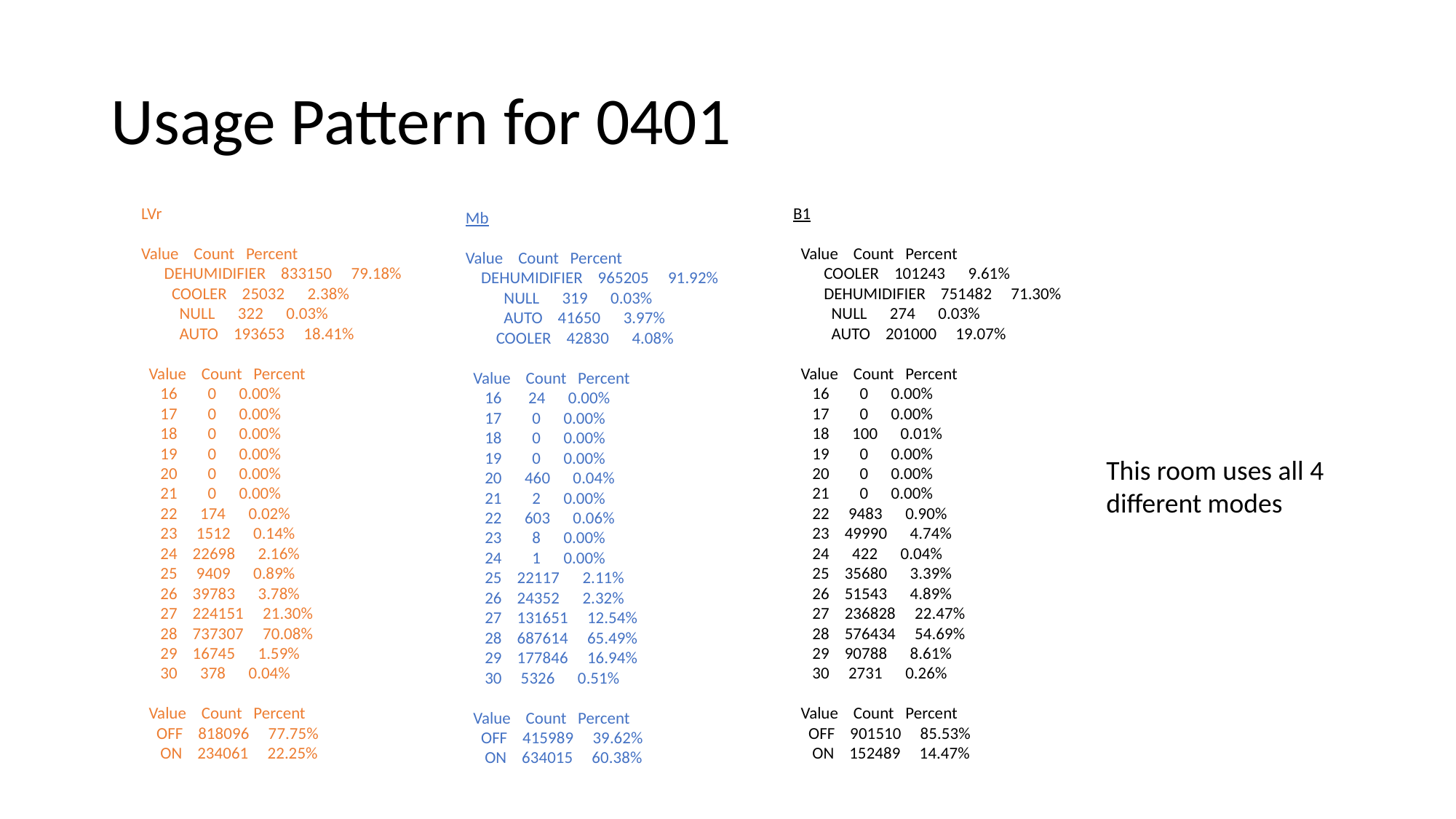

# Usage Pattern for 0401
LVr

Value    Count   Percent
      DEHUMIDIFIER    833150     79.18%
        COOLER    25032      2.38%
          NULL      322      0.03%
          AUTO    193653     18.41%

  Value    Count   Percent
     16        0      0.00%
     17        0      0.00%
     18        0      0.00%
     19        0      0.00%
     20        0      0.00%
     21        0      0.00%
     22      174      0.02%
     23     1512      0.14%
     24    22698      2.16%
     25     9409      0.89%
     26    39783      3.78%
     27    224151     21.30%
     28    737307     70.08%
     29    16745      1.59%
     30      378      0.04%

  Value    Count   Percent
    OFF    818096     77.75%
     ON    234061     22.25%
B1

  Value    Count   Percent
        COOLER    101243      9.61%
        DEHUMIDIFIER    751482     71.30%
          NULL      274      0.03%
          AUTO    201000     19.07%

  Value    Count   Percent
     16        0      0.00%
     17        0      0.00%
     18      100      0.01%
     19        0      0.00%
     20        0      0.00%
     21        0      0.00%
     22     9483      0.90%
     23    49990      4.74%
     24      422      0.04%
     25    35680      3.39%
     26    51543      4.89%
     27    236828     22.47%
     28    576434     54.69%
     29    90788      8.61%
     30     2731      0.26%

  Value    Count   Percent
    OFF    901510     85.53%
     ON    152489     14.47%
Mb

Value    Count   Percent
    DEHUMIDIFIER    965205     91.92%
          NULL      319      0.03%
          AUTO    41650      3.97%
        COOLER    42830      4.08%

  Value    Count   Percent
     16       24      0.00%
     17        0      0.00%
     18        0      0.00%
     19        0      0.00%
     20      460      0.04%
     21        2      0.00%
     22      603      0.06%
     23        8      0.00%
     24        1      0.00%
     25    22117      2.11%
     26    24352      2.32%
     27    131651     12.54%
     28    687614     65.49%
     29    177846     16.94%
     30     5326      0.51%

  Value    Count   Percent
    OFF    415989     39.62%
     ON    634015     60.38%
This room uses all 4 different modes